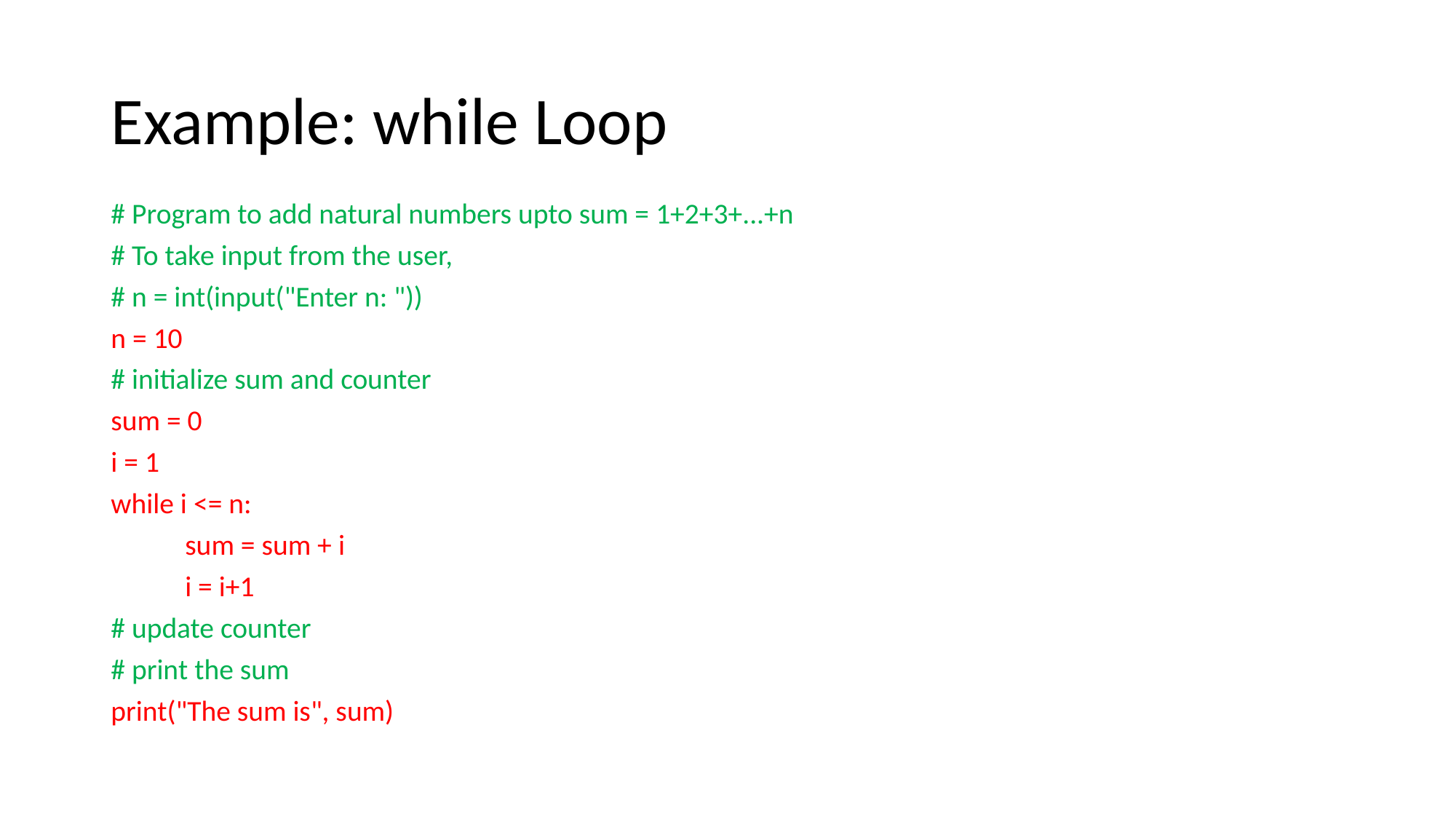

# Example: while Loop
# Program to add natural numbers upto sum = 1+2+3+...+n
# To take input from the user,
# n = int(input("Enter n: "))
n = 10
# initialize sum and counter
sum = 0
i = 1
while i <= n:
	sum = sum + i
	i = i+1
# update counter
# print the sum
print("The sum is", sum)